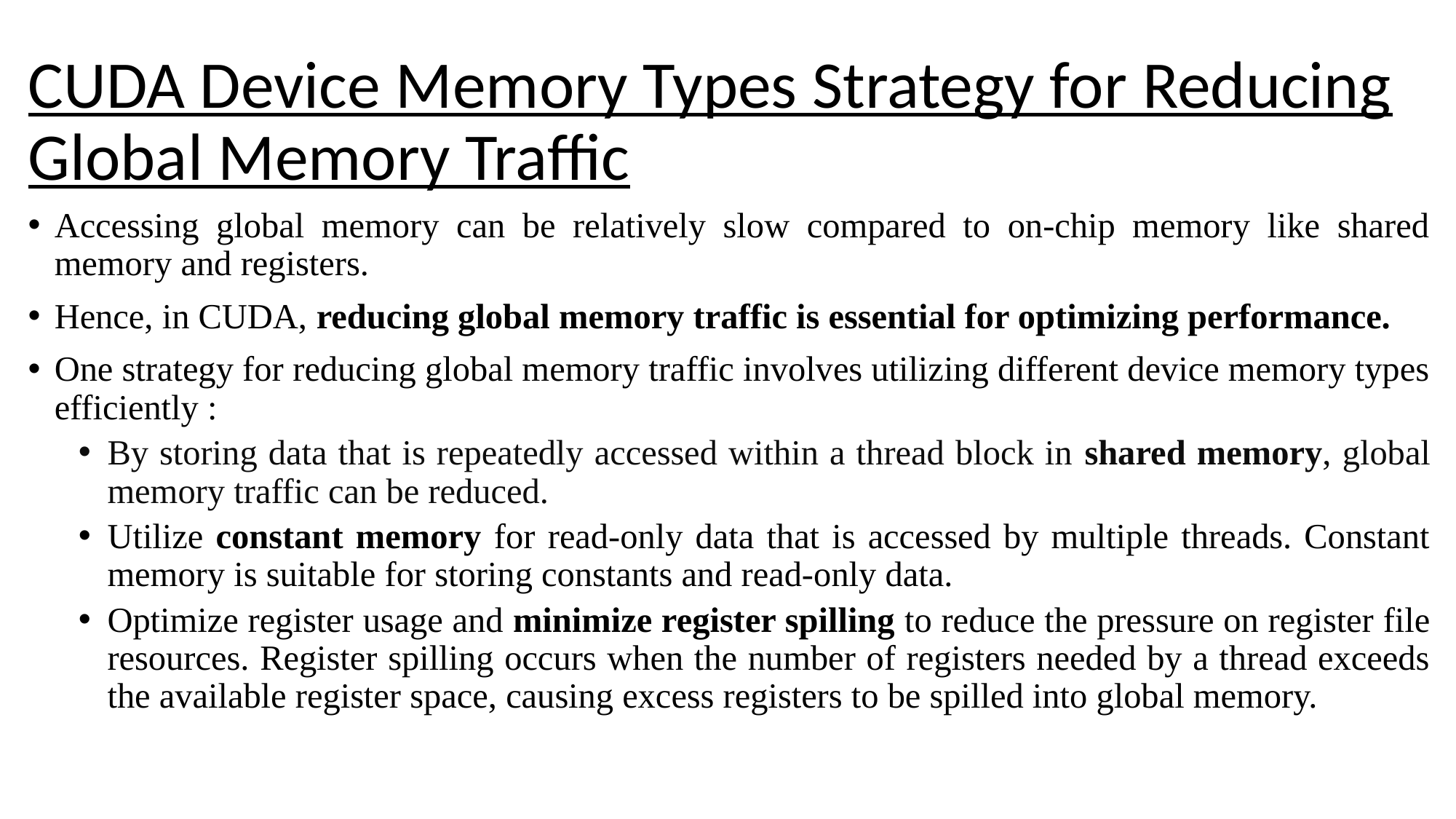

# CUDA Device Memory Types Strategy for Reducing Global Memory Traffic
Accessing global memory can be relatively slow compared to on-chip memory like shared memory and registers.
Hence, in CUDA, reducing global memory traffic is essential for optimizing performance.
One strategy for reducing global memory traffic involves utilizing different device memory types efficiently :
By storing data that is repeatedly accessed within a thread block in shared memory, global memory traffic can be reduced.
Utilize constant memory for read-only data that is accessed by multiple threads. Constant memory is suitable for storing constants and read-only data.
Optimize register usage and minimize register spilling to reduce the pressure on register file resources. Register spilling occurs when the number of registers needed by a thread exceeds the available register space, causing excess registers to be spilled into global memory.